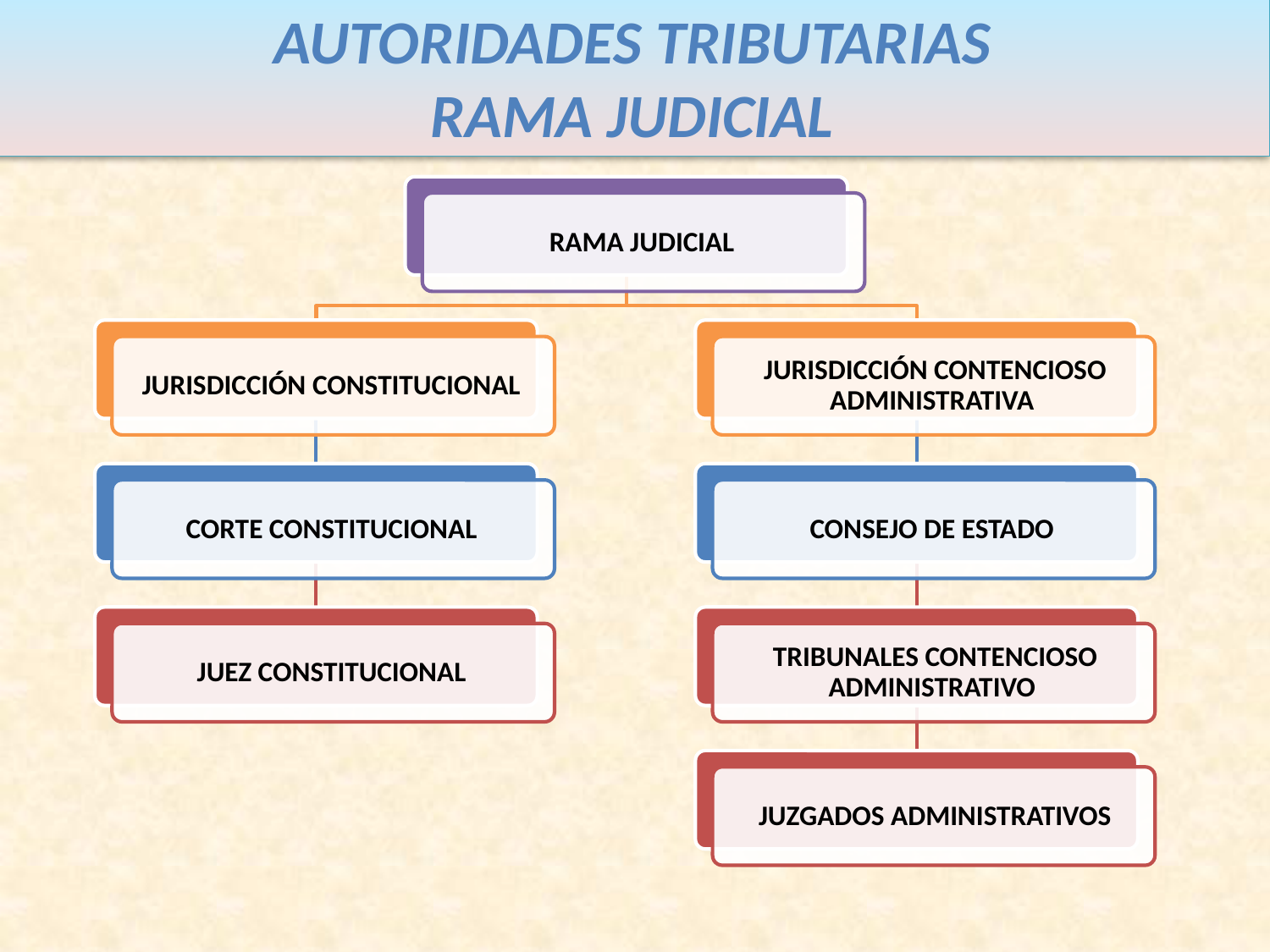

# AUTORIDADES TRIBUTARIAS RAMA JUDICIAL
RAMA JUDICIAL
JURISDICCIÓN CONSTITUCIONAL
CORTE CONSTITUCIONAL
JUEZ CONSTITUCIONAL
JURISDICCIÓN CONTENCIOSO ADMINISTRATIVA
CONSEJO DE ESTADO
TRIBUNALES CONTENCIOSO ADMINISTRATIVO
JUZGADOS ADMINISTRATIVOS